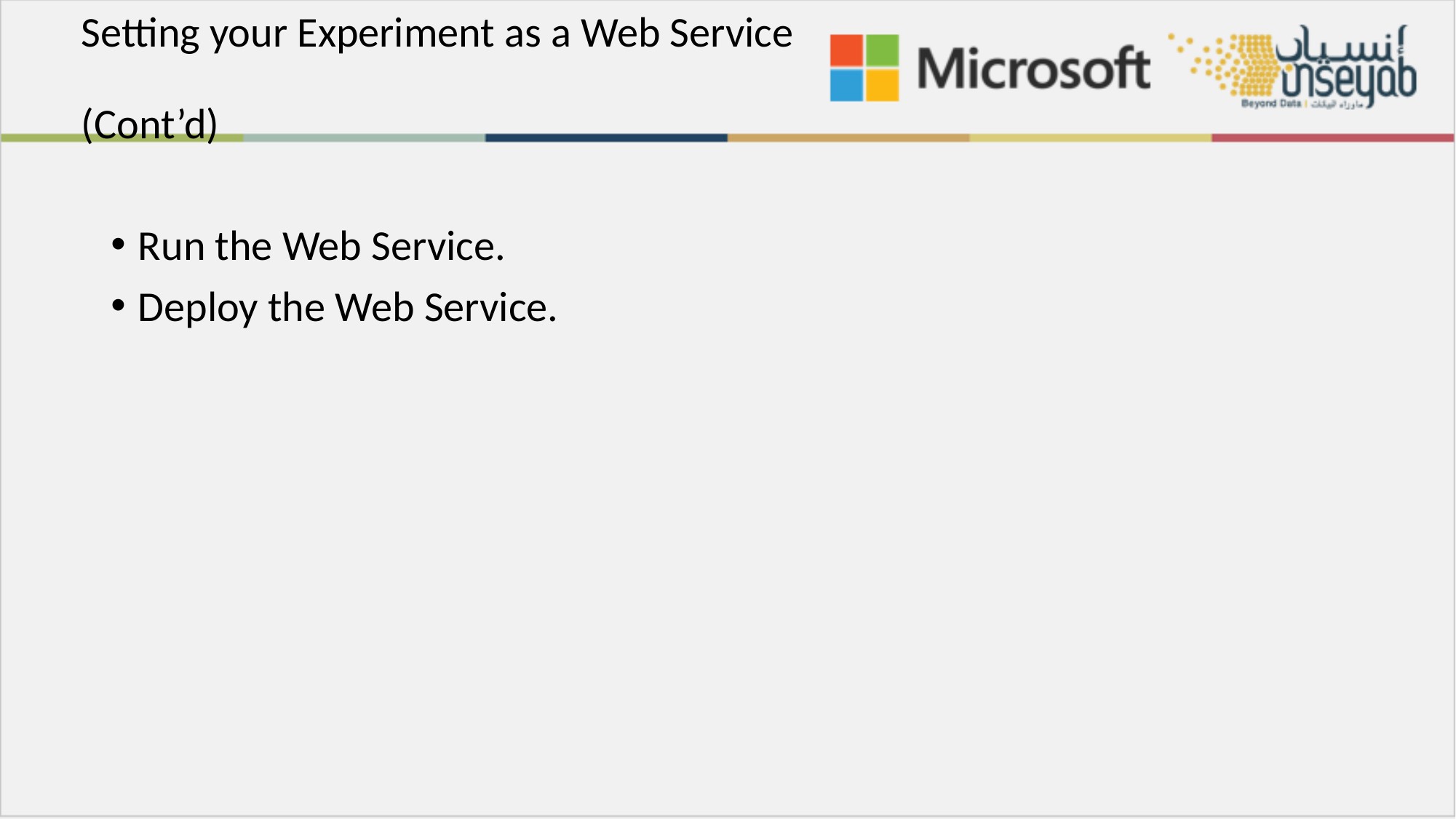

# Setting your Experiment as a Web Service (Cont’d)
Run the Web Service.
Deploy the Web Service.